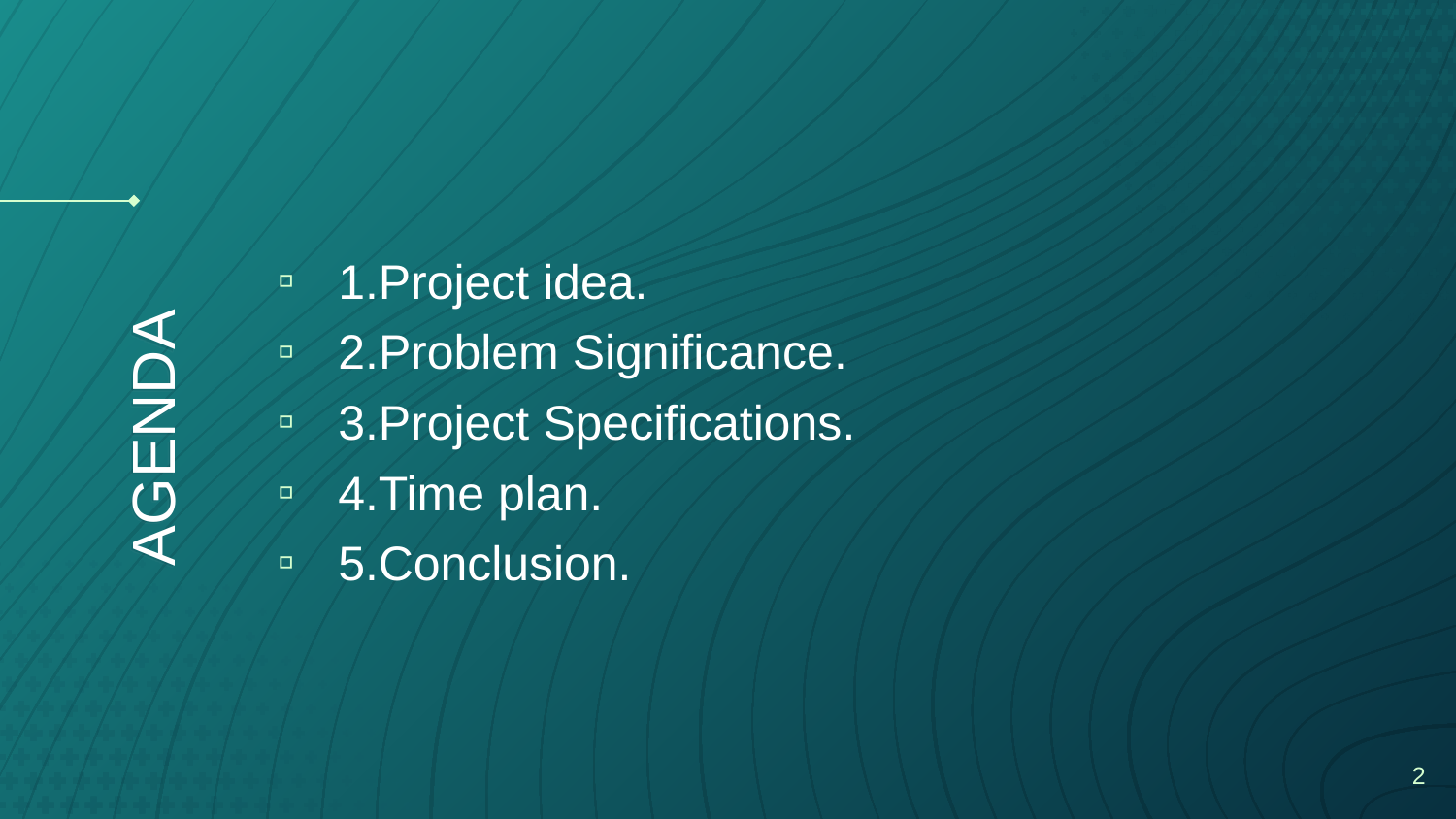

1.Project idea.
2.Problem Significance.
3.Project Specifications.
4.Time plan.
5.Conclusion.

# AGENDA
2